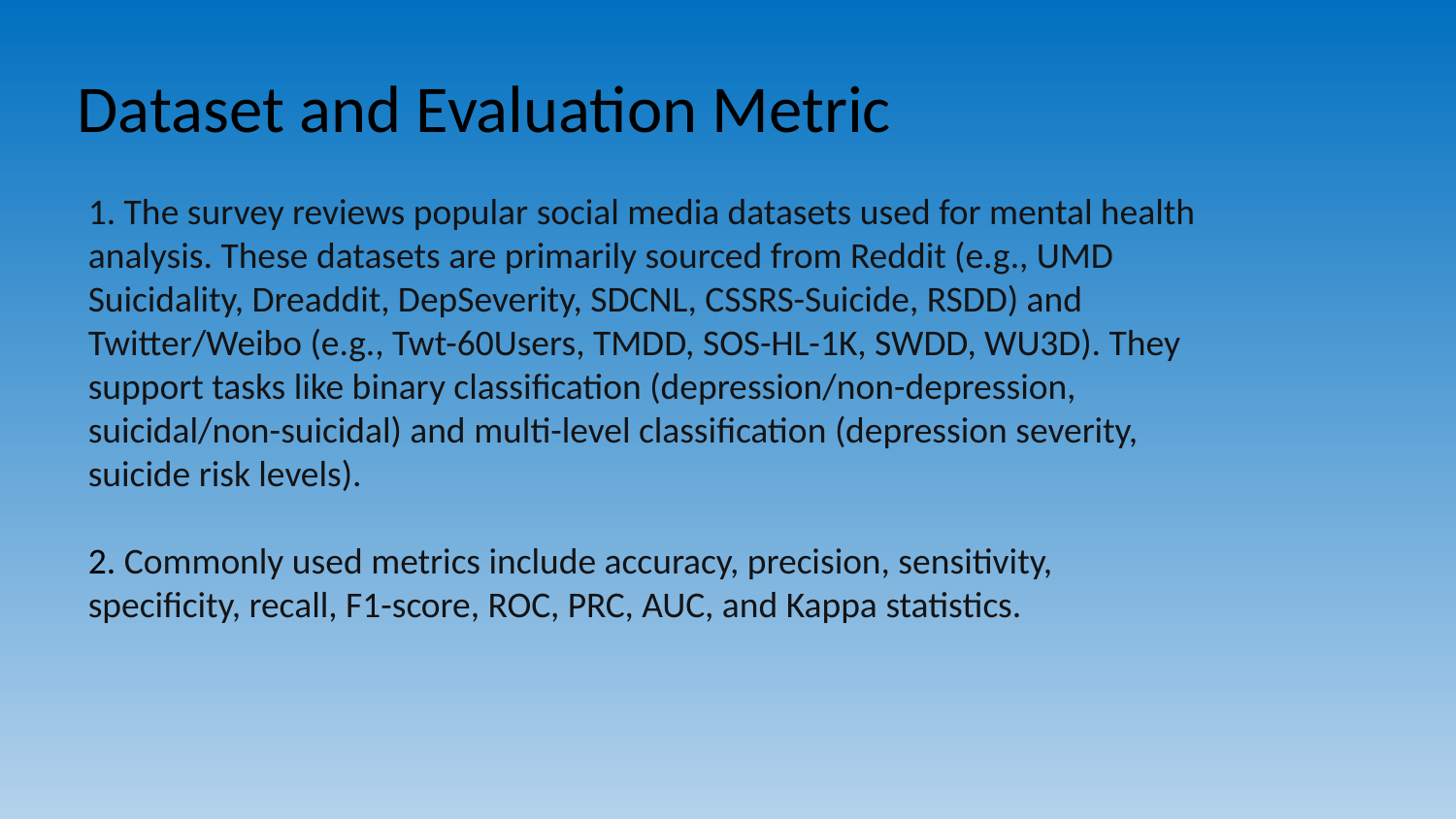

# Dataset and Evaluation Metric
1. The survey reviews popular social media datasets used for mental health analysis. These datasets are primarily sourced from Reddit (e.g., UMD Suicidality, Dreaddit, DepSeverity, SDCNL, CSSRS-Suicide, RSDD) and Twitter/Weibo (e.g., Twt-60Users, TMDD, SOS-HL-1K, SWDD, WU3D). They support tasks like binary classification (depression/non-depression, suicidal/non-suicidal) and multi-level classification (depression severity, suicide risk levels).

2. Commonly used metrics include accuracy, precision, sensitivity,  specificity, recall, F1-score, ROC, PRC, AUC, and Kappa statistics.